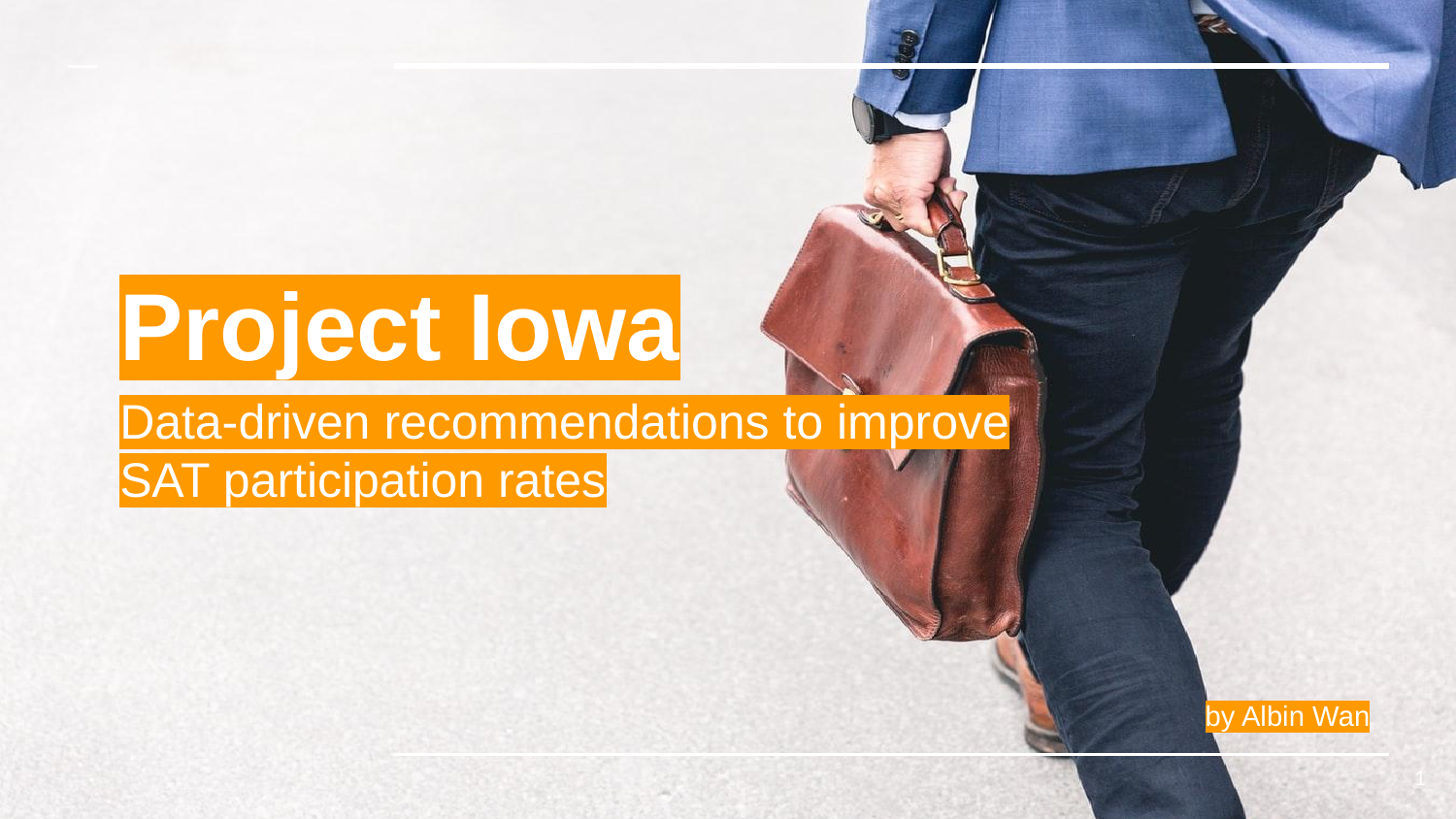

# Project Iowa
Data-driven recommendations to improve SAT participation rates
by Albin Wan
1